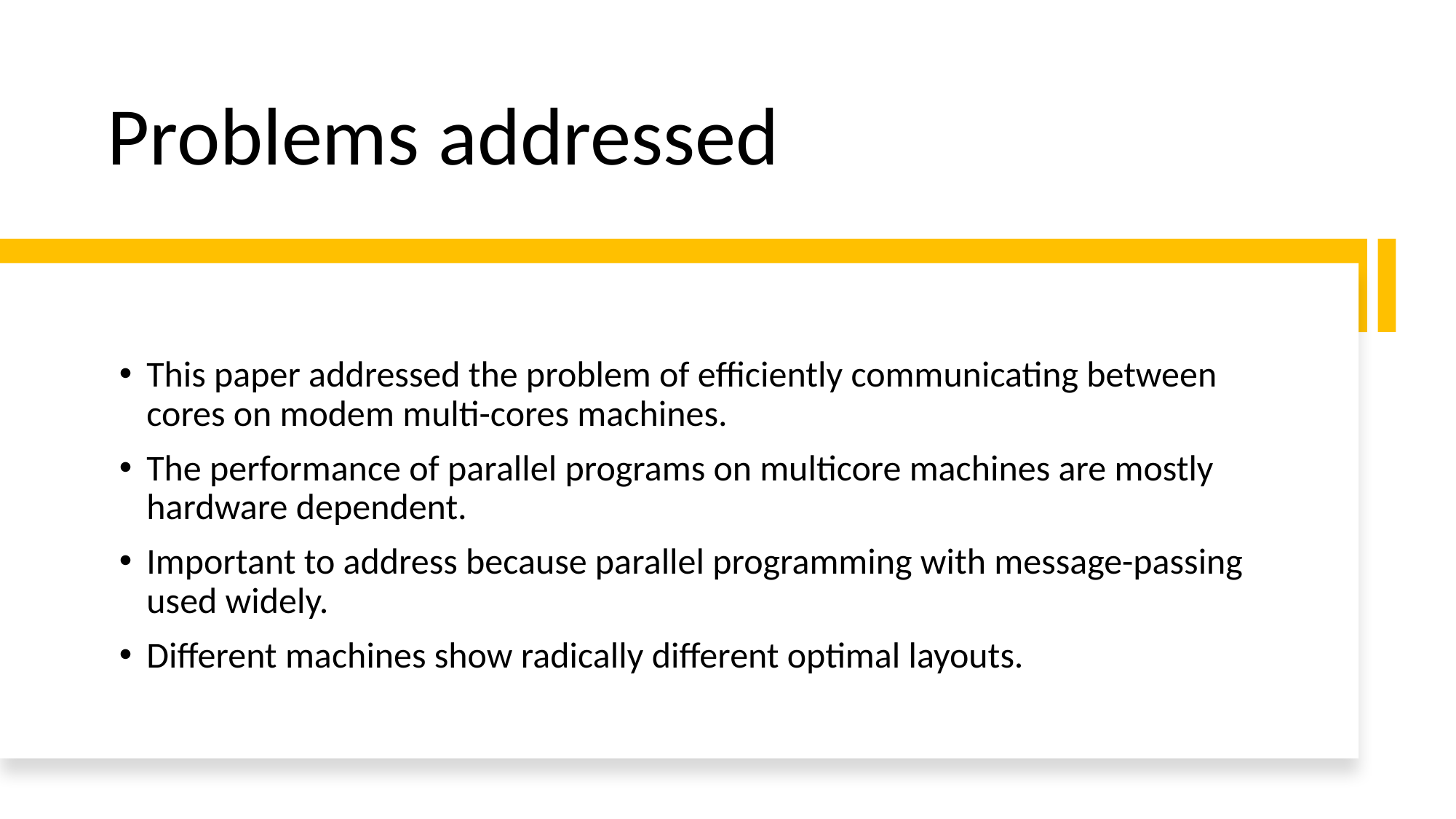

# Problems addressed

This paper addressed the problem of efficiently communicating between cores on modem multi-cores machines.
The performance of parallel programs on multicore machines are mostly hardware dependent.
Important to address because parallel programming with message-passing used widely.
Different machines show radically different optimal layouts.